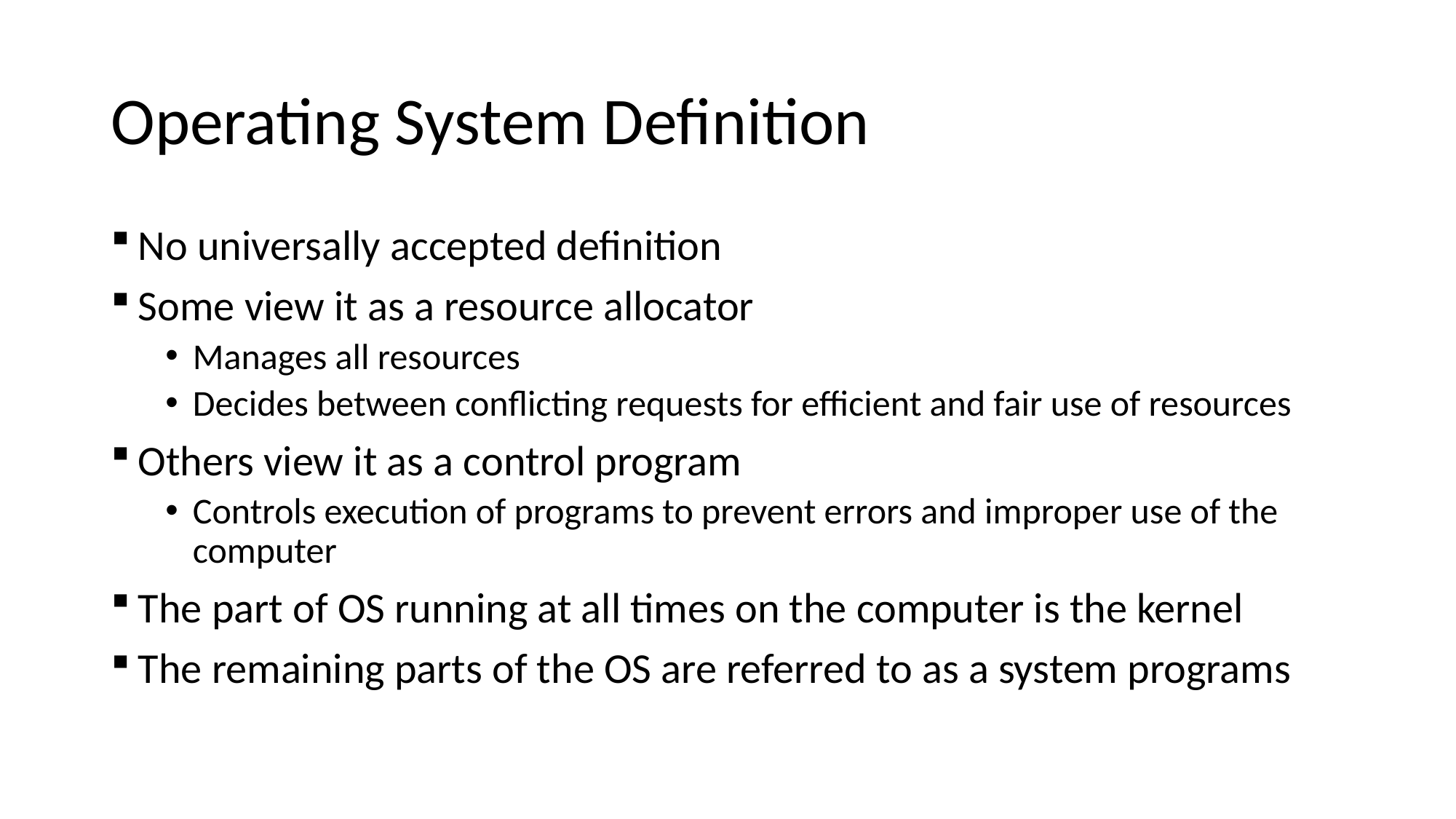

# Operating System Definition
No universally accepted definition
Some view it as a resource allocator
Manages all resources
Decides between conflicting requests for efficient and fair use of resources
Others view it as a control program
Controls execution of programs to prevent errors and improper use of the computer
The part of OS running at all times on the computer is the kernel
The remaining parts of the OS are referred to as a system programs